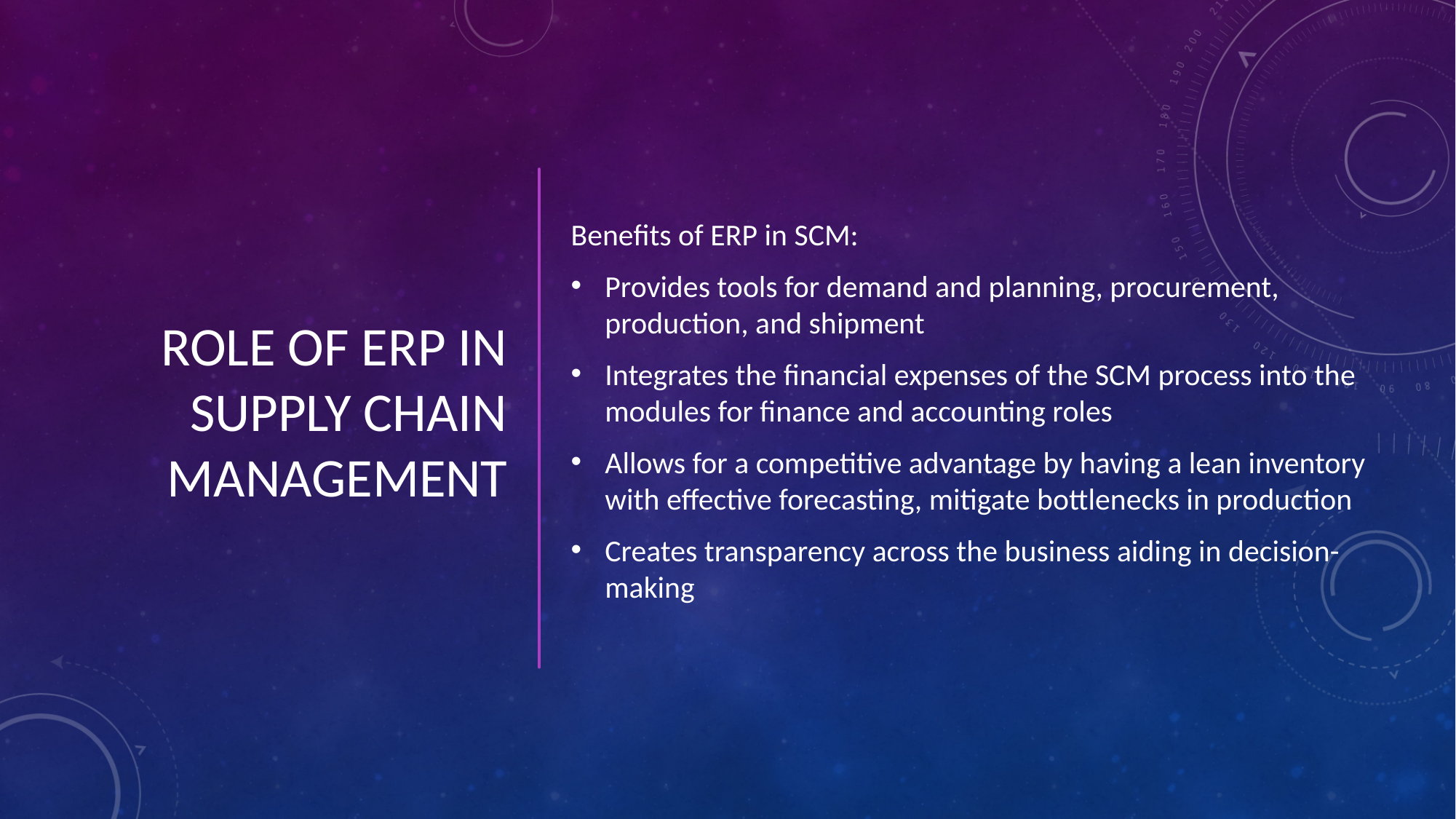

Benefits of ERP in SCM:
Provides tools for demand and planning, procurement, production, and shipment
Integrates the financial expenses of the SCM process into the modules for finance and accounting roles
Allows for a competitive advantage by having a lean inventory with effective forecasting, mitigate bottlenecks in production
Creates transparency across the business aiding in decision-making
# Role of ERP in Supply Chain Management